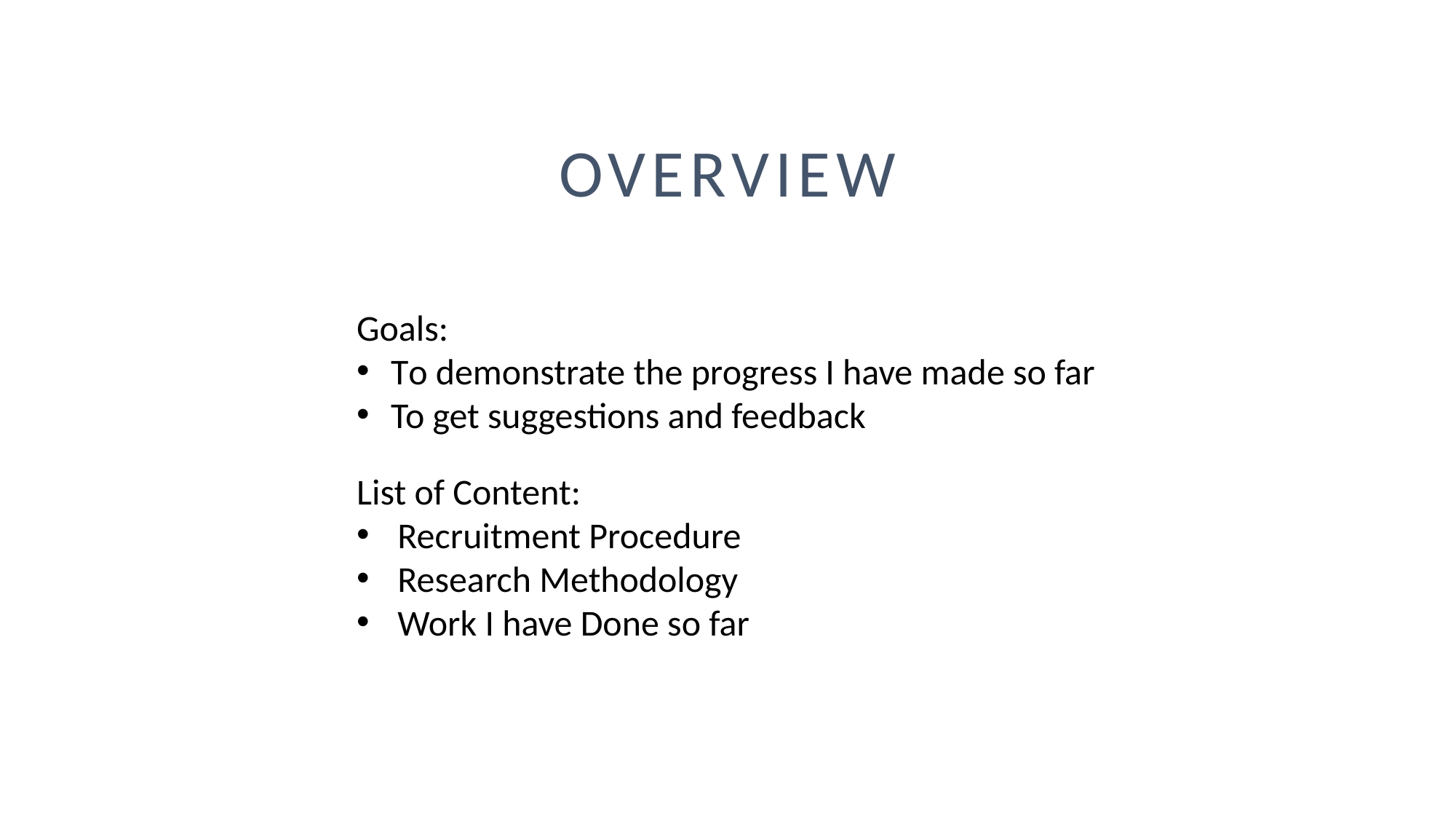

# Overview
Goals:
To demonstrate the progress I have made so far
To get suggestions and feedback

List of Content:
Recruitment Procedure
Research Methodology
Work I have Done so far